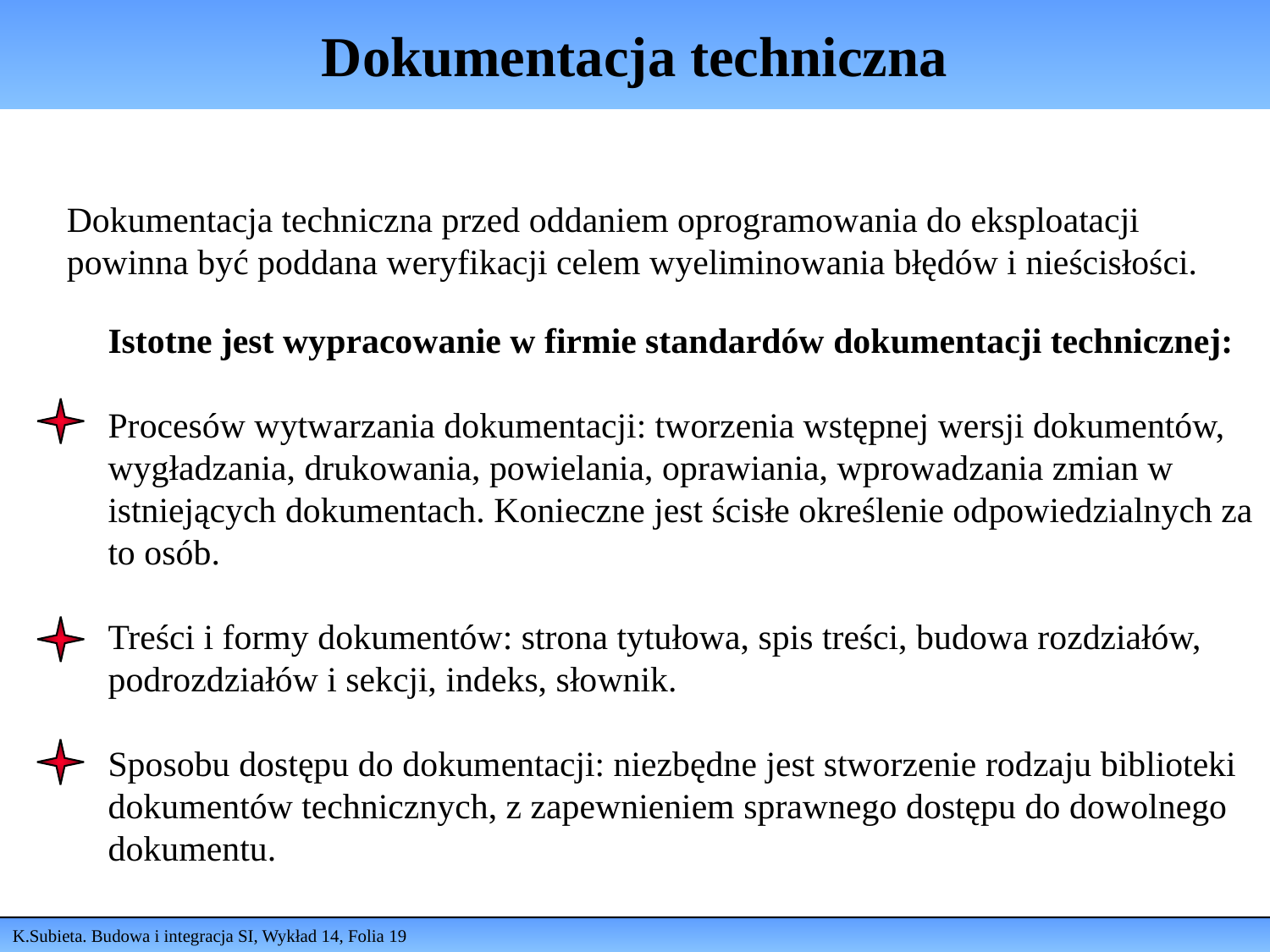

# Dokumentacja techniczna
Dokumentacja techniczna przed oddaniem oprogramowania do eksploatacji powinna być poddana weryfikacji celem wyeliminowania błędów i nieścisłości.
Istotne jest wypracowanie w firmie standardów dokumentacji technicznej:

Procesów wytwarzania dokumentacji: tworzenia wstępnej wersji dokumentów, wygładzania, drukowania, powielania, oprawiania, wprowadzania zmian w istniejących dokumentach. Konieczne jest ścisłe określenie odpowiedzialnych za to osób.

Treści i formy dokumentów: strona tytułowa, spis treści, budowa rozdziałów, podrozdziałów i sekcji, indeks, słownik.

Sposobu dostępu do dokumentacji: niezbędne jest stworzenie rodzaju biblioteki dokumentów technicznych, z zapewnieniem sprawnego dostępu do dowolnego dokumentu.